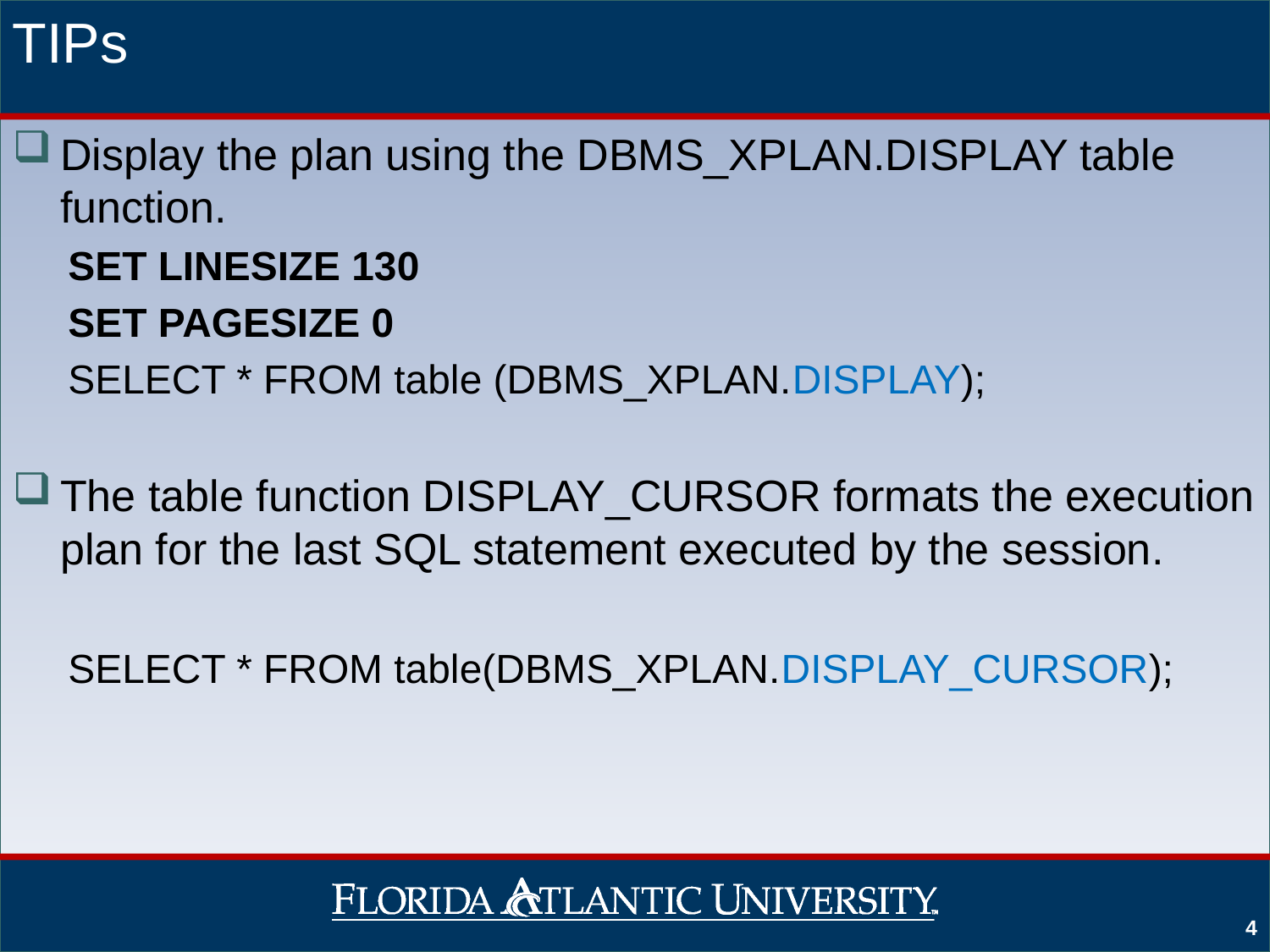

# TIPs
Display the plan using the DBMS_XPLAN.DISPLAY table function.
SET LINESIZE 130
SET PAGESIZE 0
SELECT * FROM table (DBMS_XPLAN.DISPLAY);

The table function DISPLAY_CURSOR formats the execution plan for the last SQL statement executed by the session.

SELECT * FROM table(DBMS_XPLAN.DISPLAY_CURSOR);
4